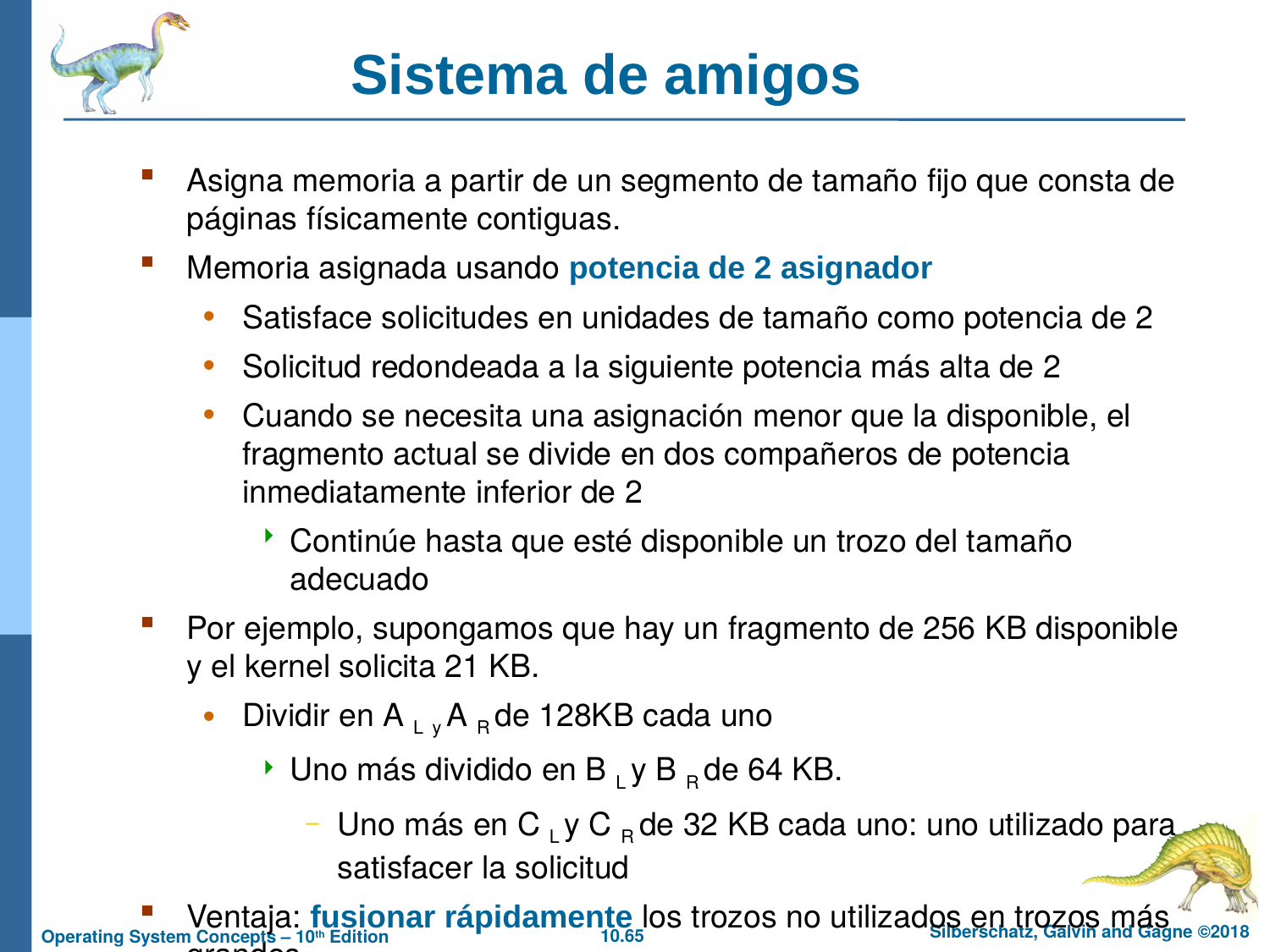

# Sistema de amigos
Asigna memoria a partir de un segmento de tamaño fijo que consta de páginas físicamente contiguas.
Memoria asignada usando potencia de 2 asignador
Satisface solicitudes en unidades de tamaño como potencia de 2
Solicitud redondeada a la siguiente potencia más alta de 2
Cuando se necesita una asignación menor que la disponible, el fragmento actual se divide en dos compañeros de potencia inmediatamente inferior de 2
Continúe hasta que esté disponible un trozo del tamaño adecuado
Por ejemplo, supongamos que hay un fragmento de 256 KB disponible y el kernel solicita 21 KB.
Dividir en A L y A R de 128KB cada uno
Uno más dividido en B L y B R de 64 KB.
Uno más en C L y C R de 32 KB cada uno: uno utilizado para satisfacer la solicitud
Ventaja: fusionar rápidamente los trozos no utilizados en trozos más grandes
Desventaja: fragmentación